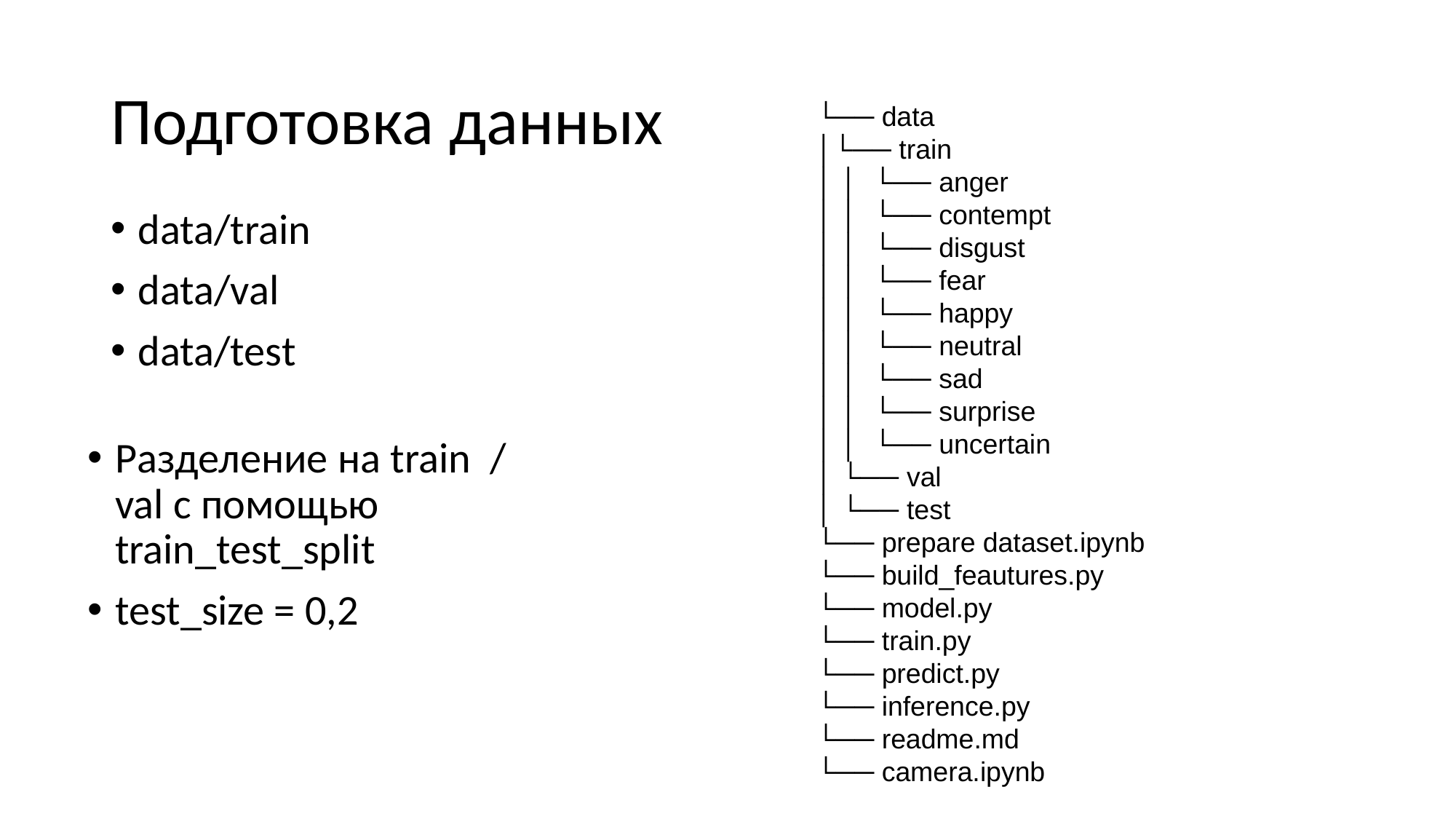

# Подготовка данных
└── data
│└── train
│ │  └── anger
│ │  └── contempt
│ │  └── disgust
│ │  └── fear
│ │  └── happy
│ │  └── neutral
│ │  └── sad
│ │  └── surprise
│ │  └── uncertain
│ └── val
│ └── test
└── prepare dataset.ipynb
└── build_feautures.py
└── model.py
└── train.py
└── predict.py
└── inference.py
└── readme.md
└── camera.ipynb
data/train
data/val
data/test
Разделение на train  / val с помощью train_test_split
test_size = 0,2